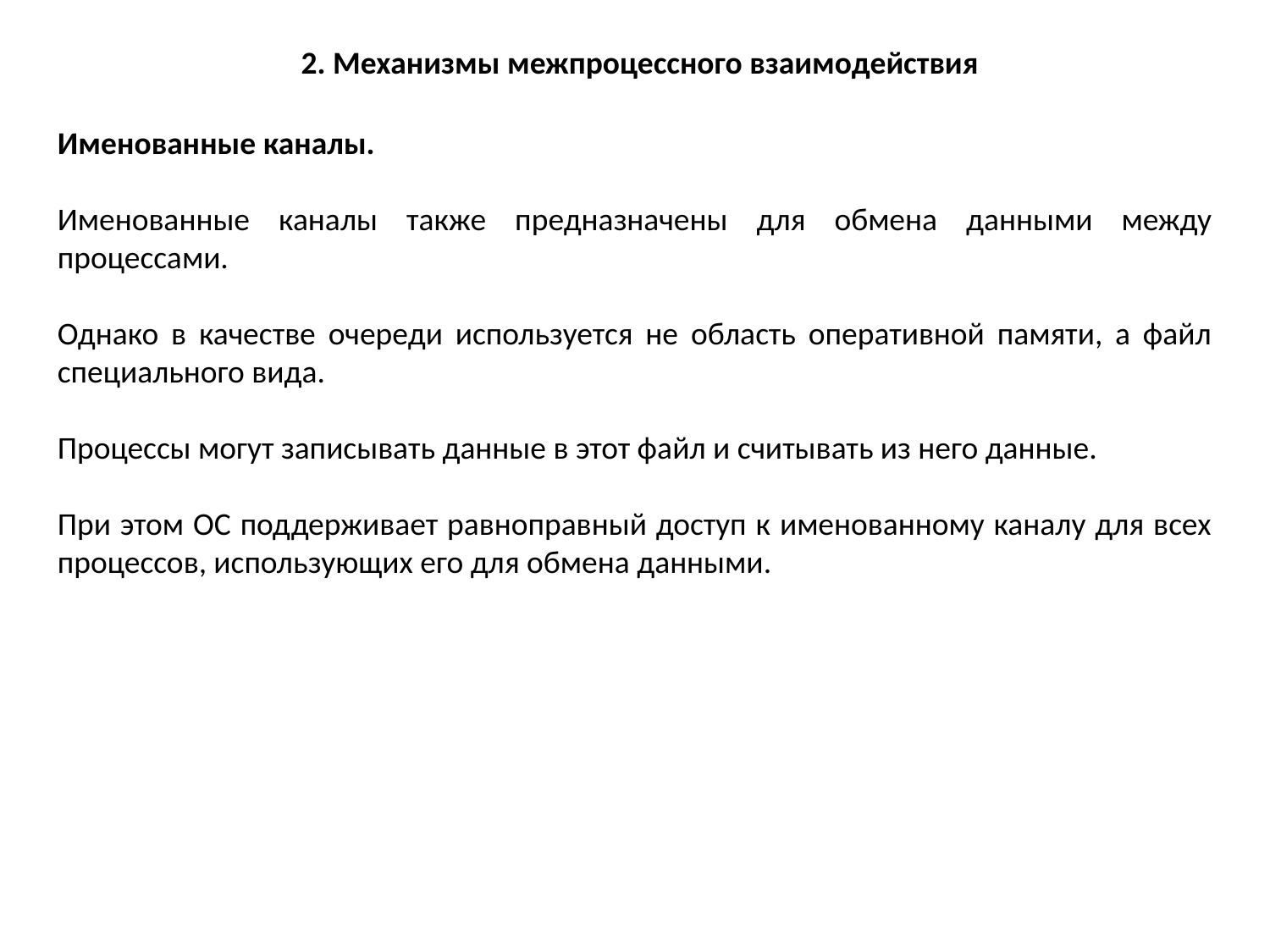

2. Механизмы межпроцессного взаимодействия
Именованные каналы.

Именованные каналы также предназначены для обмена данными между процессами.

Однако в качестве очереди используется не область оперативной памяти, а файл специального вида.

Процессы могут записывать данные в этот файл и считывать из него данные.

При этом ОС поддерживает равноправный доступ к именованному каналу для всех процессов, использующих его для обмена данными.